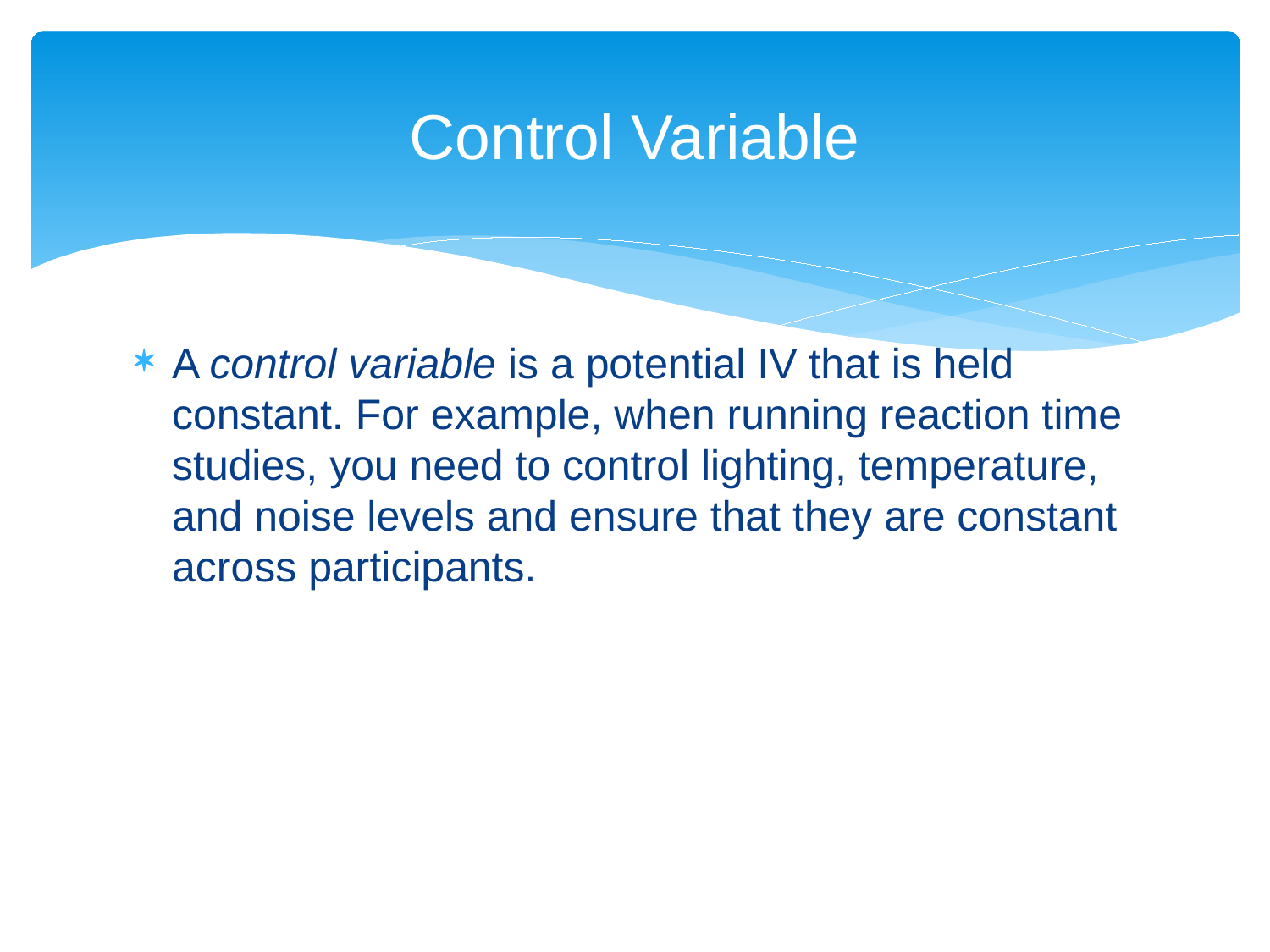

# Control Variable
A control variable is a potential IV that is held constant. For example, when running reaction time studies, you need to control lighting, temperature, and noise levels and ensure that they are constant across participants.